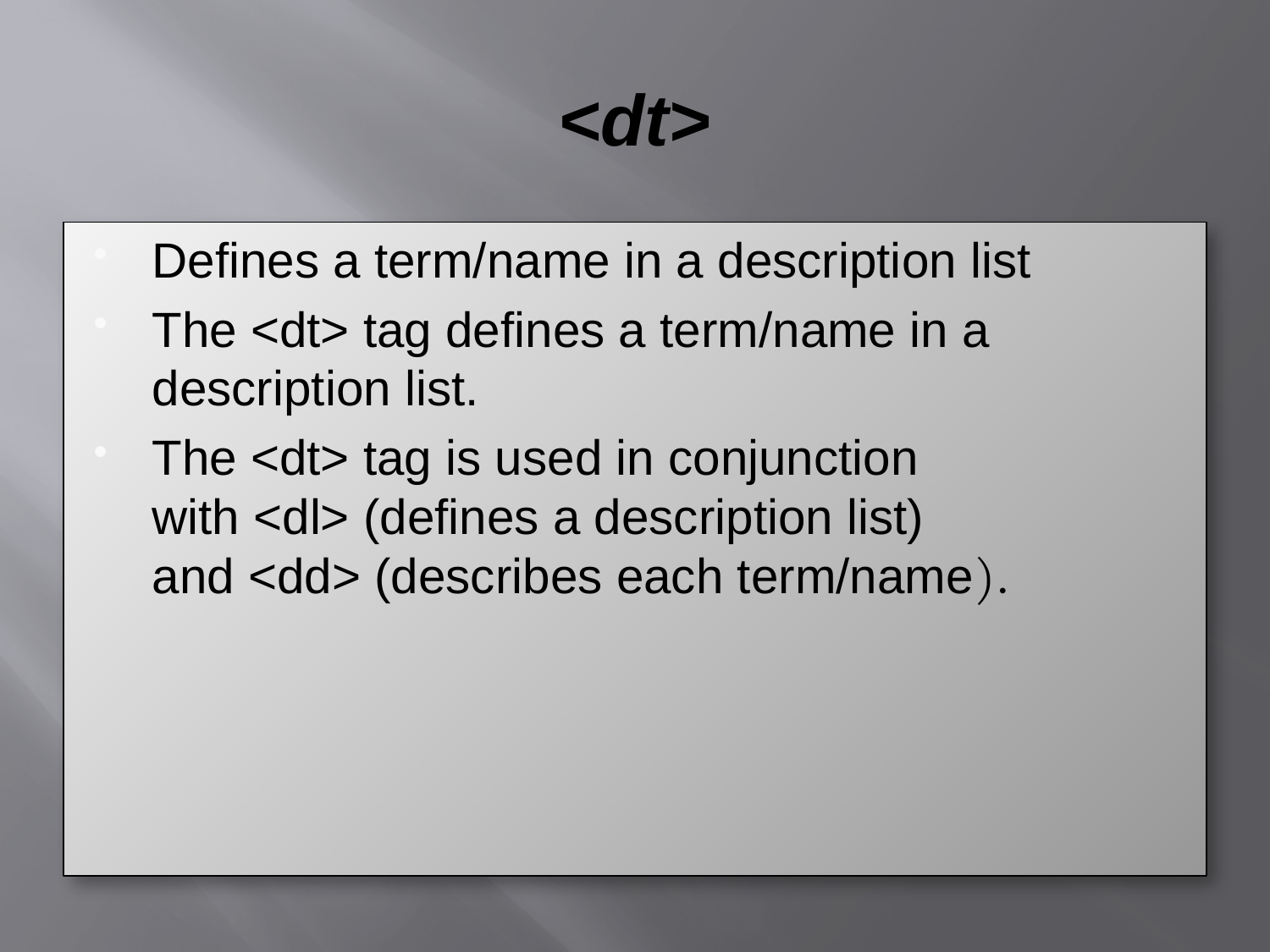

# <dt>
Defines a term/name in a description list
The <dt> tag defines a term/name in a description list.
The <dt> tag is used in conjunction with <dl> (defines a description list) and <dd> (describes each term/name).